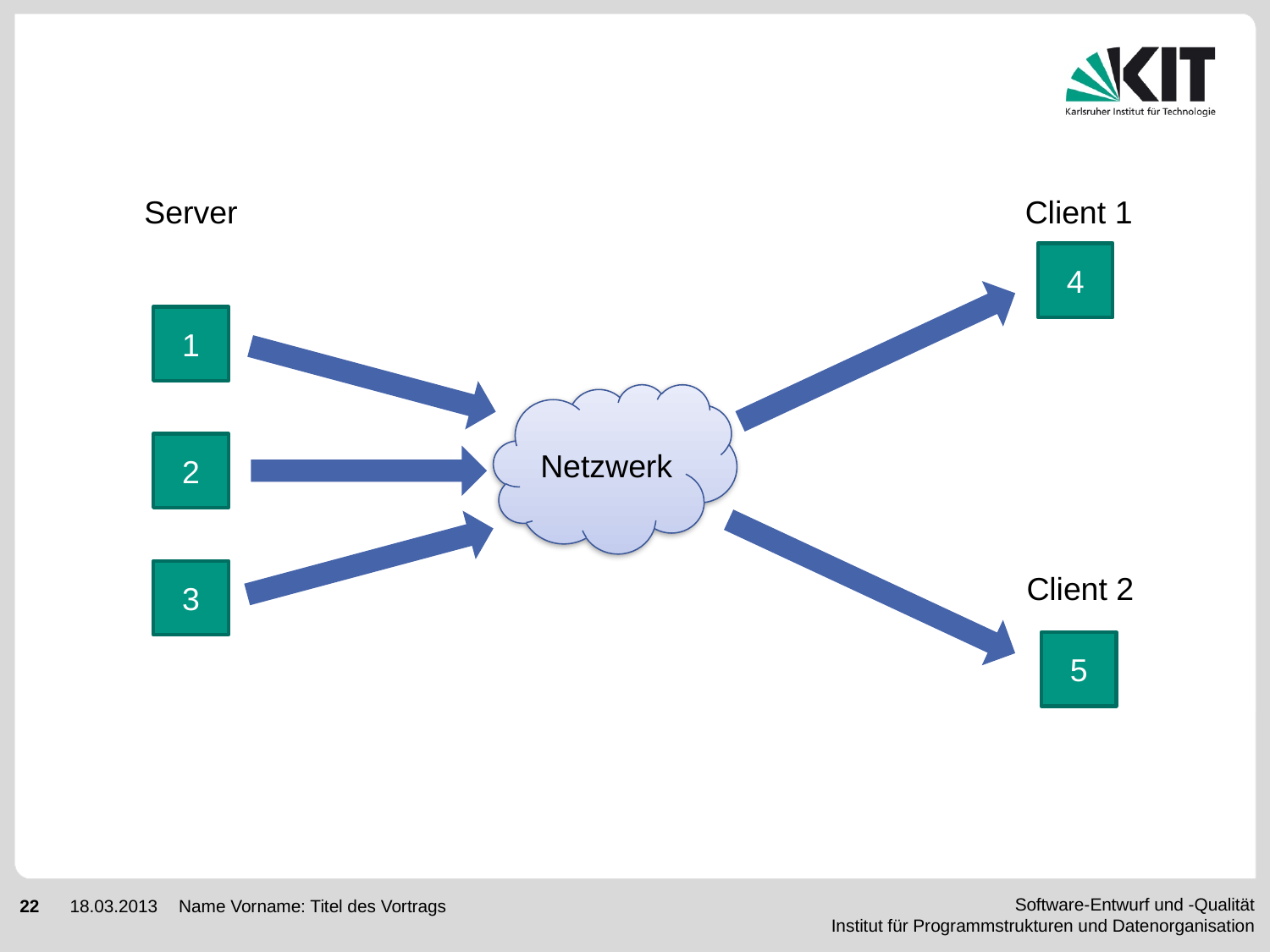

#
Server
Client 1

4

1

Netzwerk

2

3
Client 2
5
Name Vorname: Titel des Vortrags